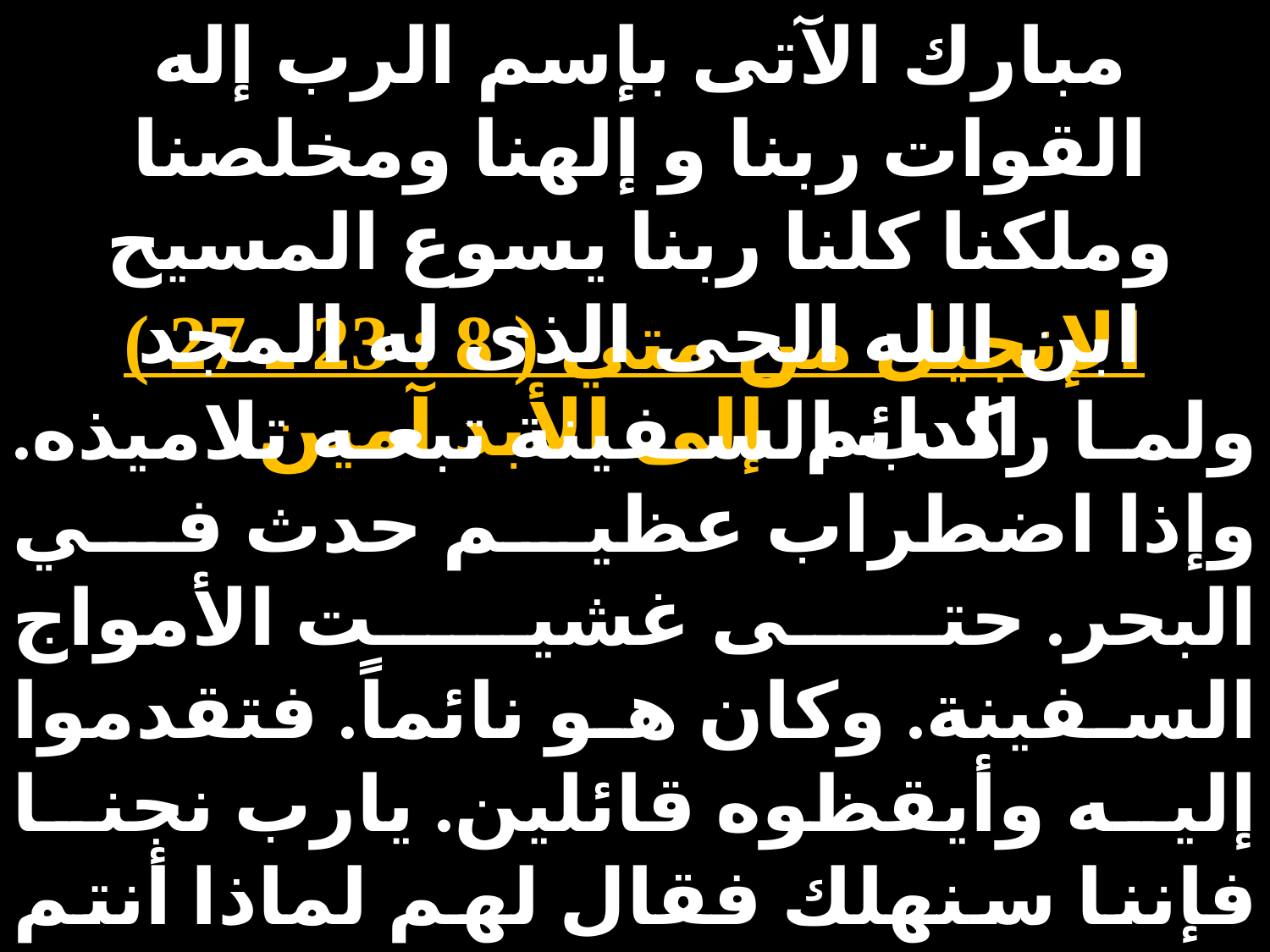

مبارك الآتى بإسم الرب إله القوات ربنا و إلهنا ومخلصنا وملكنا كلنا ربنا يسوع المسيح ابن الله الحى الذى له المجد الدائم  إلى الأبد آمين
الإنجيل من متي ( 8 : 23 ـ 27 )
ولما ركب السفينة تبعه تلاميذه. وإذا اضطراب عظيم حدث في البحر. حتى غشيت الأمواج السفينة. وكان هو نائماً. فتقدموا إليه وأيقظوه قائلين. يارب نجنا فإننا سنهلك فقال لهم لماذا أنتم مرتاعون يا قليلي الايمان. وحينئذ قام وانتهر الرياح والبحر. فحدث هدوء عظيم. فتعجب الناس